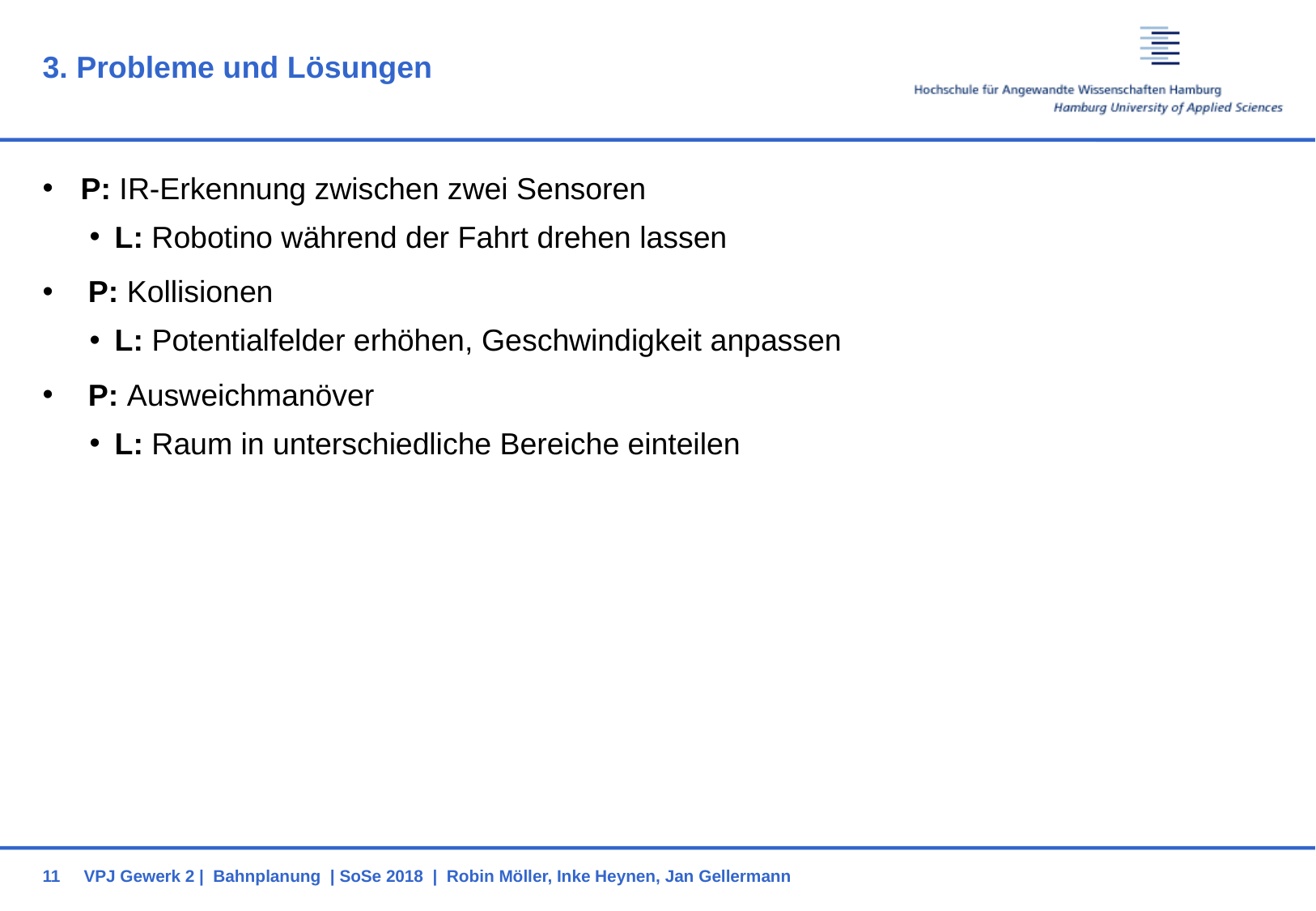

# 3. Probleme und Lösungen
P: IR-Erkennung zwischen zwei Sensoren
L: Robotino während der Fahrt drehen lassen
P: Kollisionen
L: Potentialfelder erhöhen, Geschwindigkeit anpassen
P: Ausweichmanöver
L: Raum in unterschiedliche Bereiche einteilen

11
VPJ Gewerk 2 |  Bahnplanung  | SoSe 2018  |  Robin Möller, Inke Heynen, Jan Gellermann